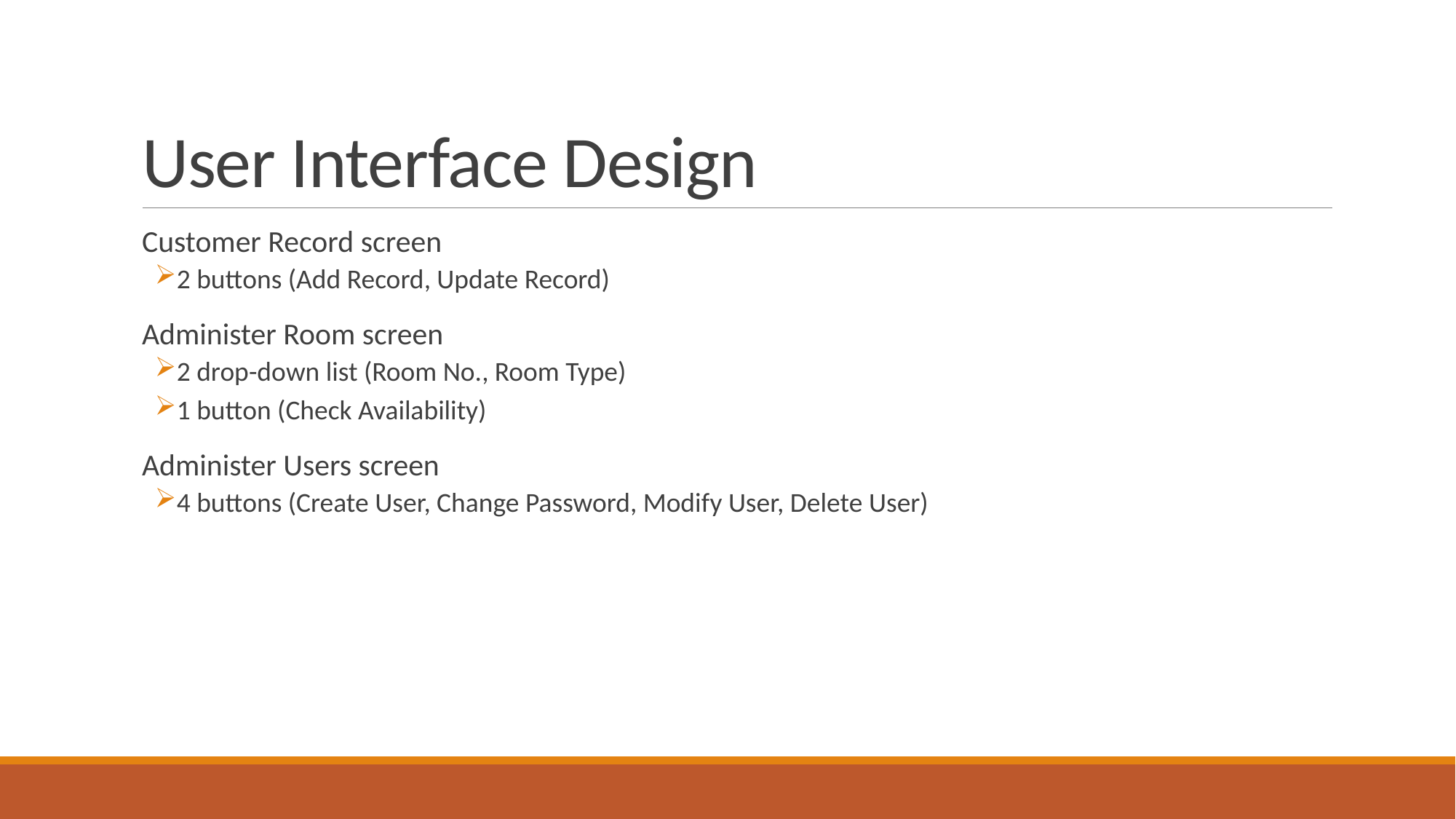

# User Interface Design
Customer Record screen
2 buttons (Add Record, Update Record)
Administer Room screen
2 drop-down list (Room No., Room Type)
1 button (Check Availability)
Administer Users screen
4 buttons (Create User, Change Password, Modify User, Delete User)